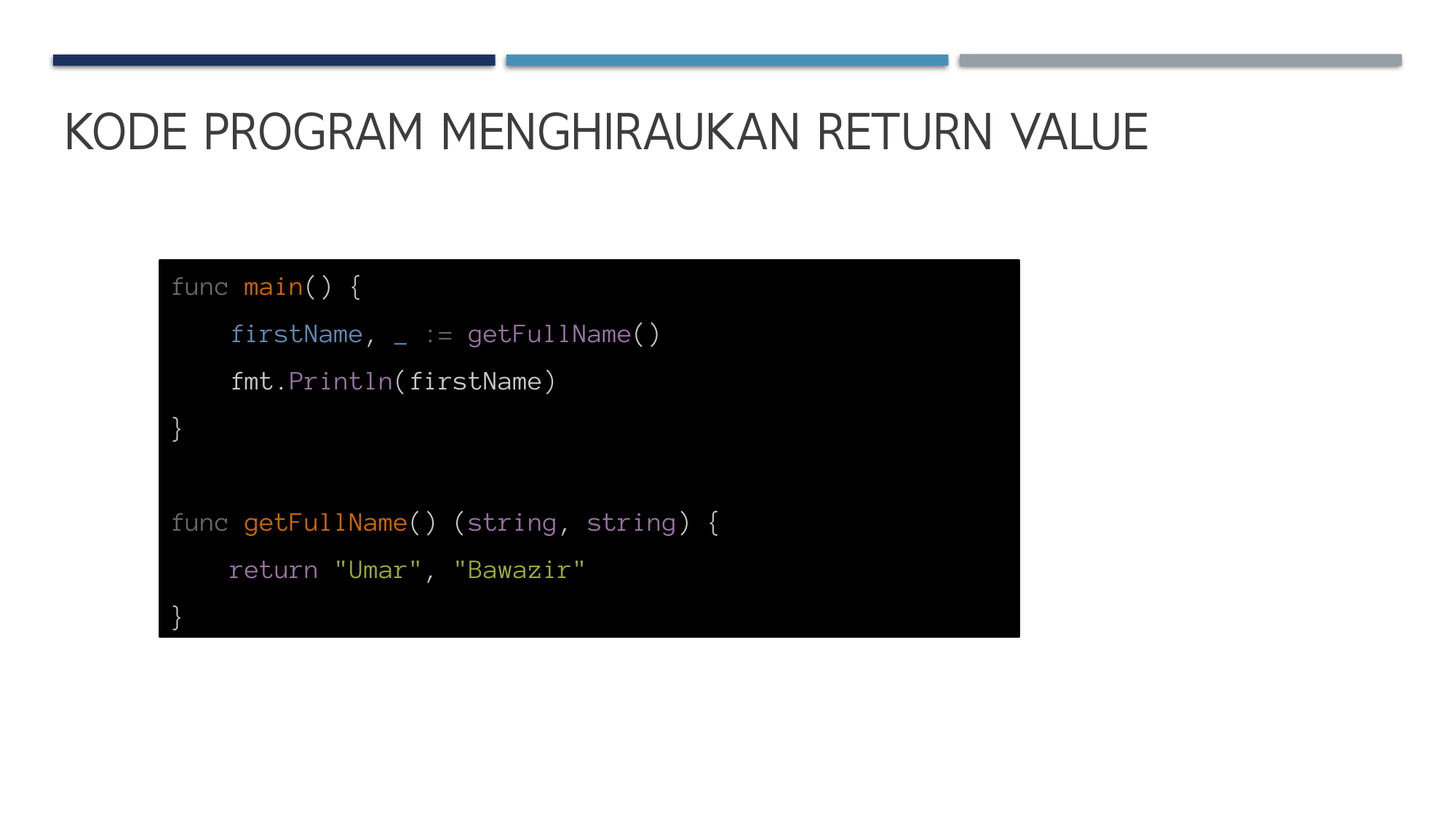

# Kode Program Menghiraukan Return Value
func main() {
    firstName, _ := getFullName()
    fmt.Println(firstName)
}

func getFullName() (string, string) {
    return "Umar", "Bawazir"
}